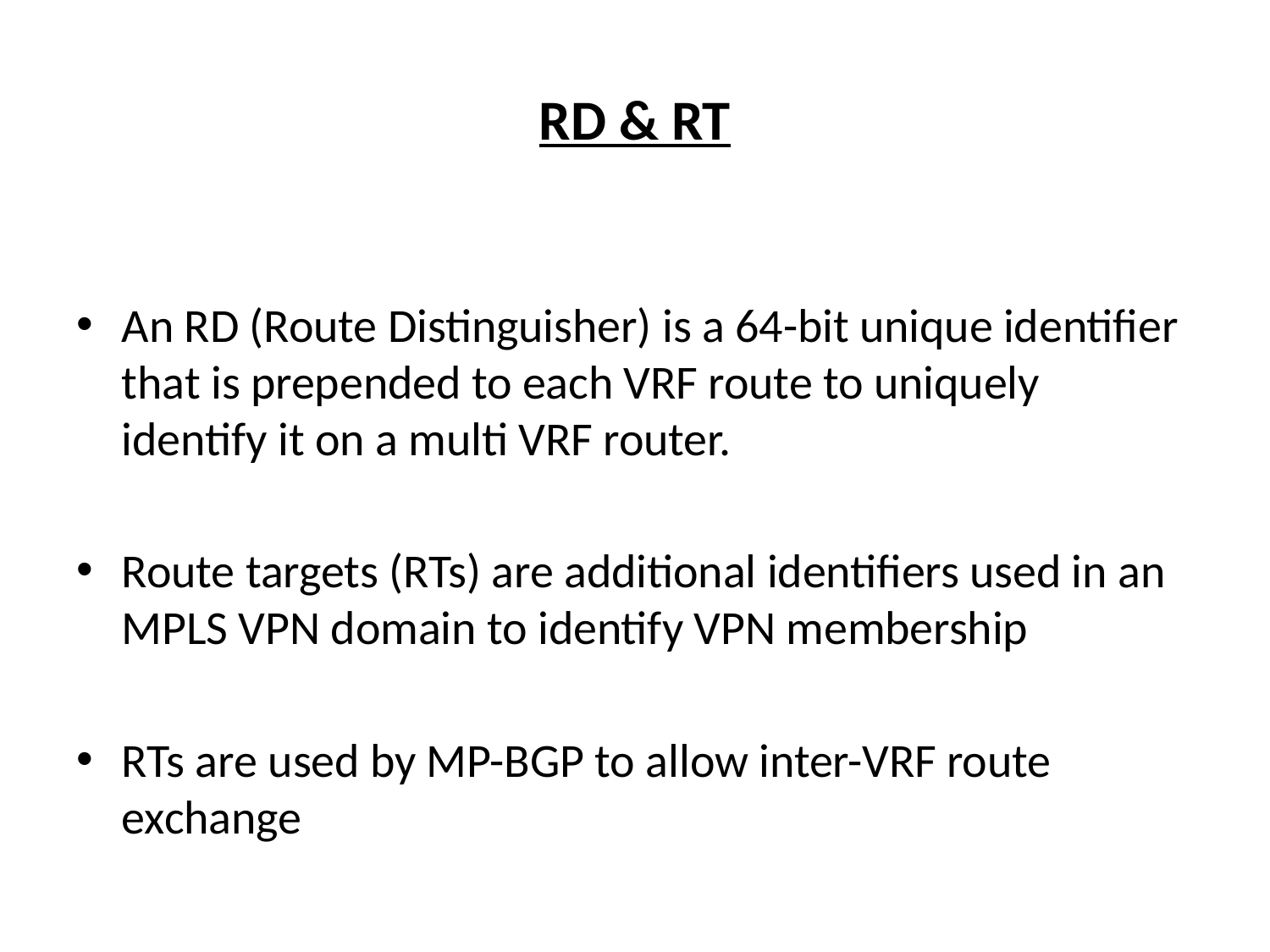

# RD & RT

An RD (Route Distinguisher) is a 64-bit unique identifier that is prepended to each VRF route to uniquely identify it on a multi VRF router.

Route targets (RTs) are additional identifiers used in an MPLS VPN domain to identify VPN membership

RTs are used by MP-BGP to allow inter-VRF route exchange